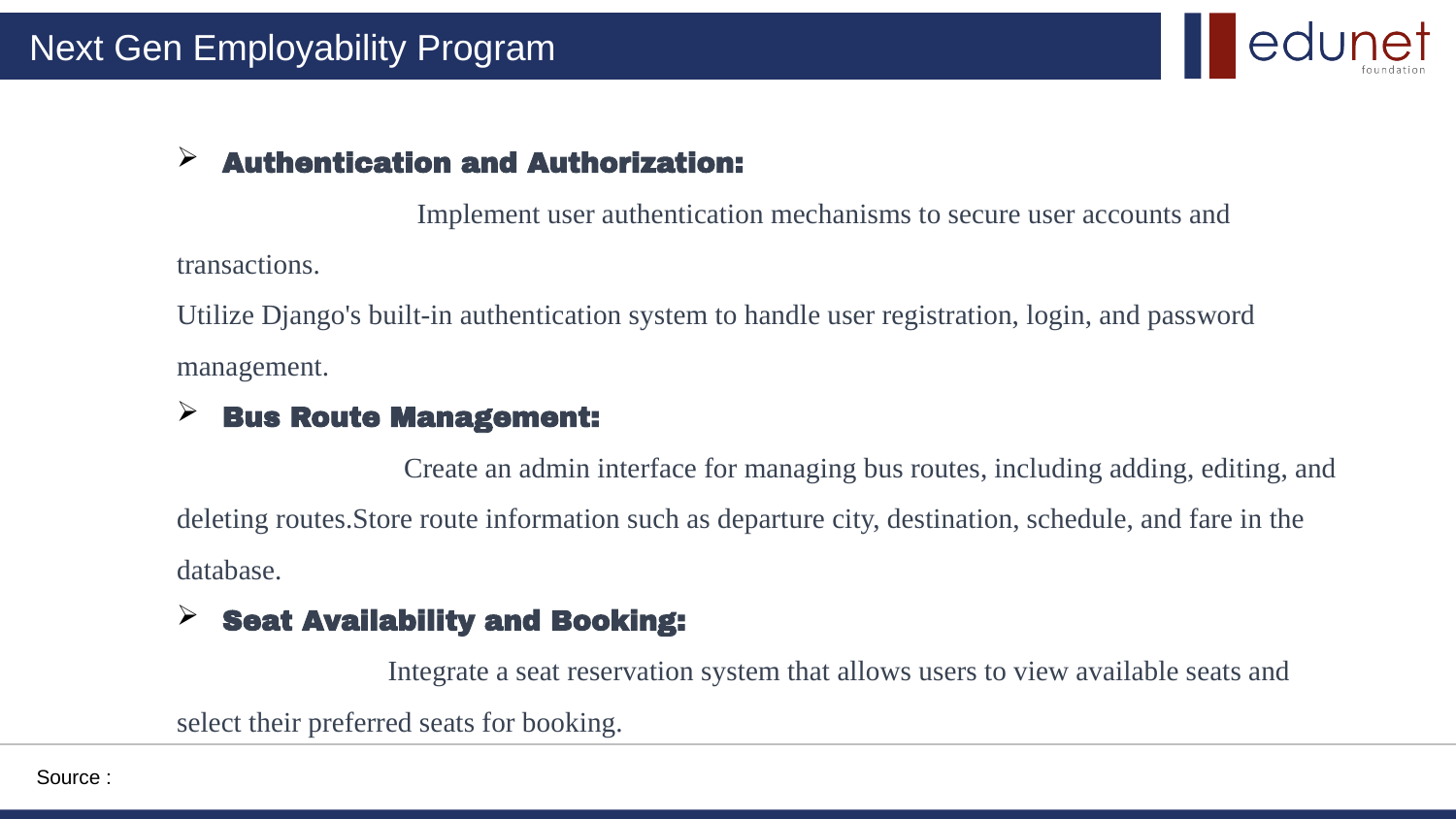

Authentication and Authorization:
                              Implement user authentication mechanisms to secure user accounts and transactions.
Utilize Django's built-in authentication system to handle user registration, login, and password management.
Bus Route Management:
                        Create an admin interface for managing bus routes, including adding, editing, and deleting routes.Store route information such as departure city, destination, schedule, and fare in the database.
Seat Availability and Booking:
                              Integrate a seat reservation system that allows users to view available seats and select their preferred seats for booking.
Source :